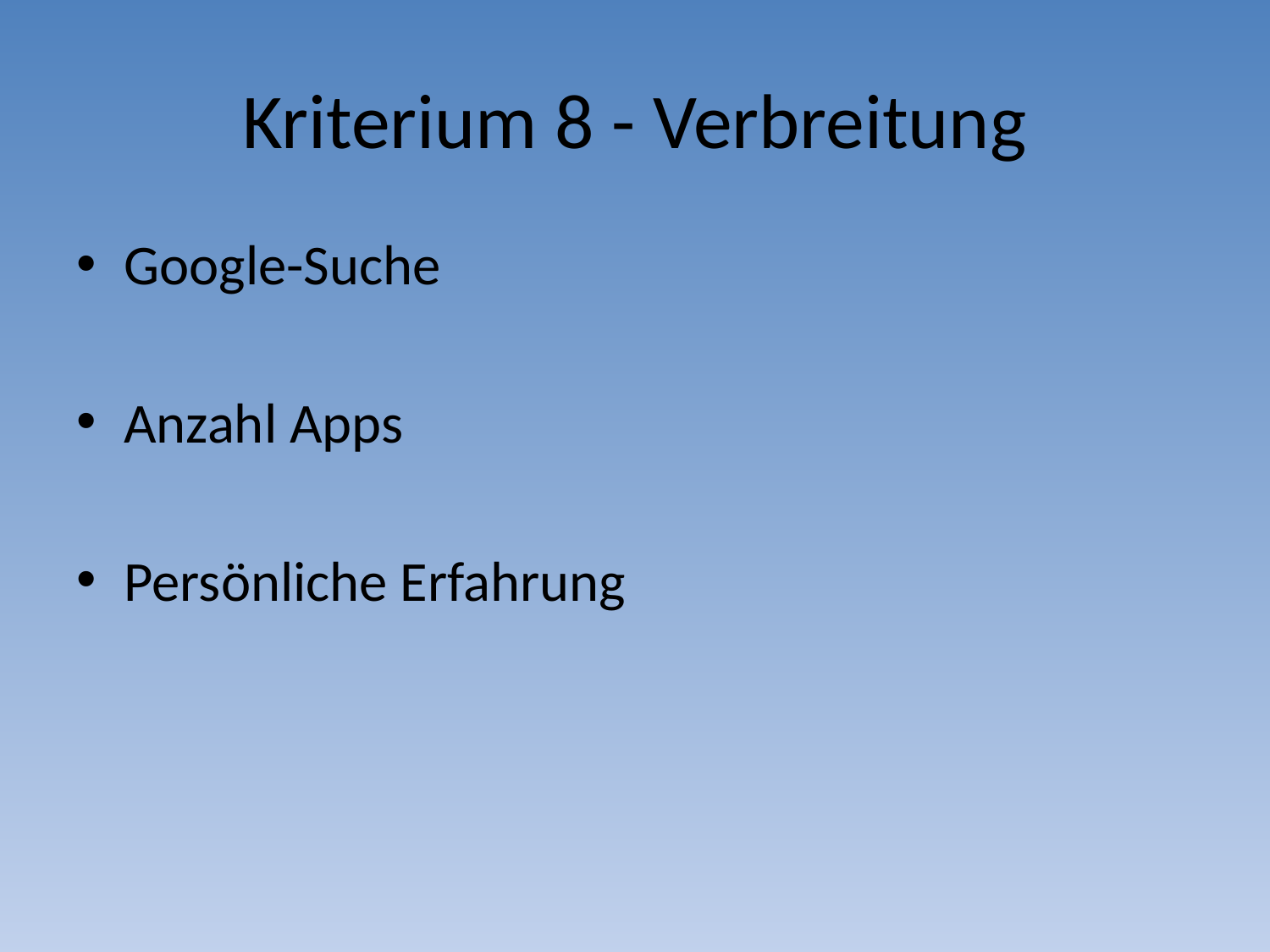

# Kriterium 8 - Verbreitung
Google-Suche

Anzahl Apps

Persönliche Erfahrung